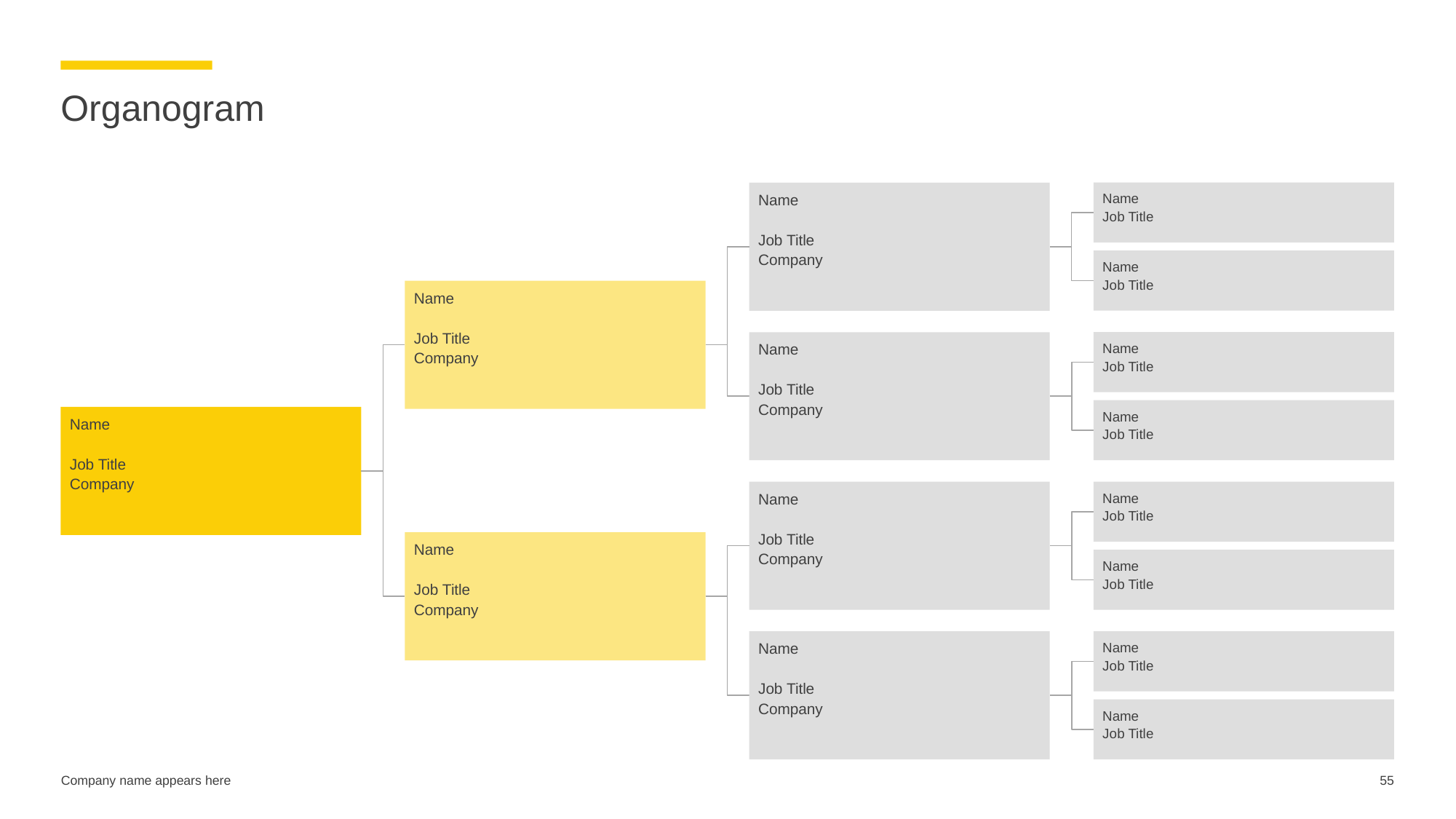

# Organogram
Name

Job Title
Company
Name
Job Title
Name
Job Title
Name

Job Title
Company

Name

Job Title
Company
Name
Job Title
Name
Job Title
Name

Job Title
Company
Name

Job Title
Company
Name
Job Title
Name

Job Title
Company

Name
Job Title
Name

Job Title
Company
Name
Job Title
Name
Job Title
55